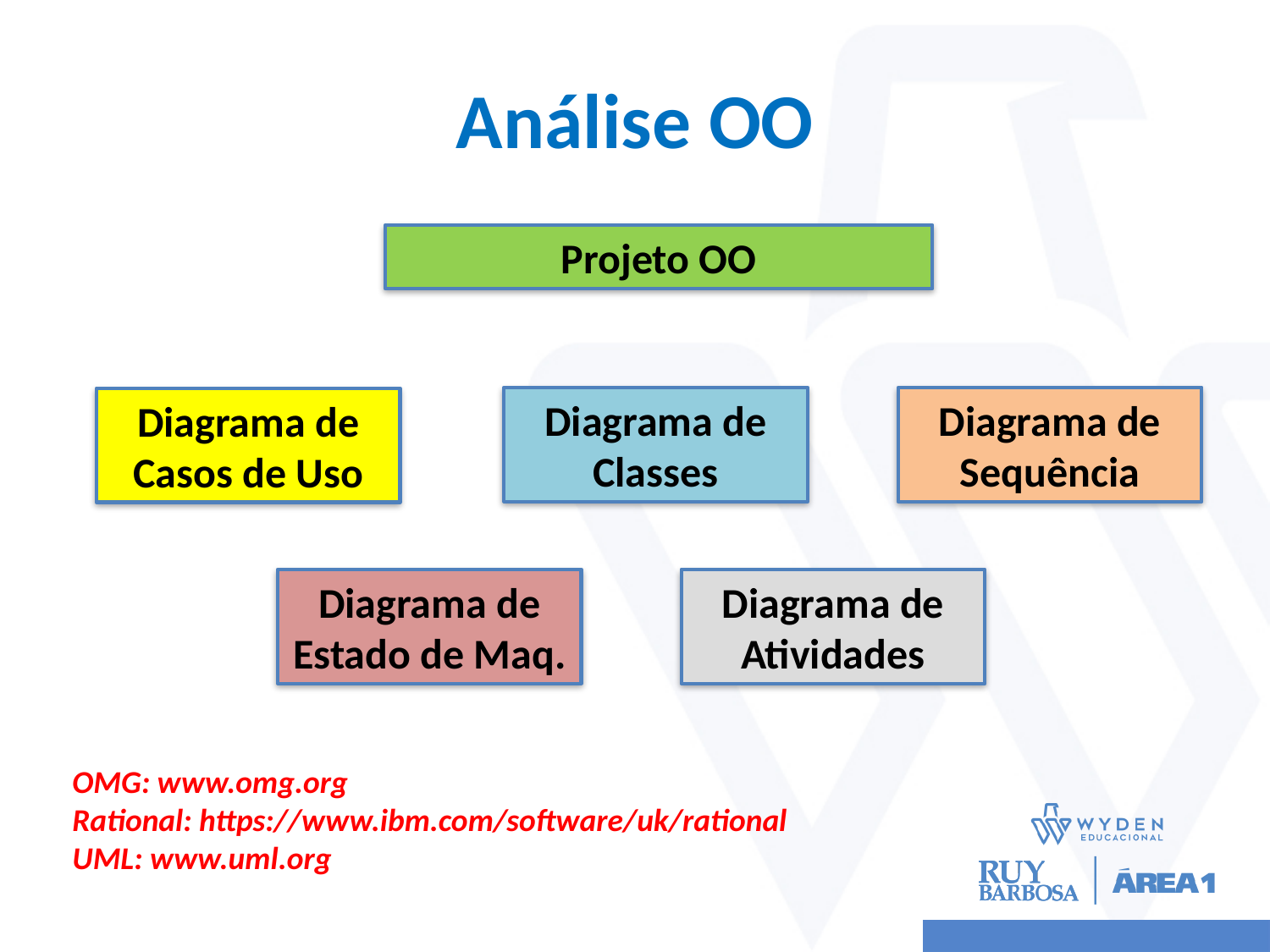

# Análise OO
Projeto OO

Diagrama de Sequência
Diagrama de Classes
Diagrama de Casos de Uso
Diagrama de Estado de Maq.
Diagrama de Atividades
OMG: www.omg.org
Rational: https://www.ibm.com/software/uk/rational
UML: www.uml.org